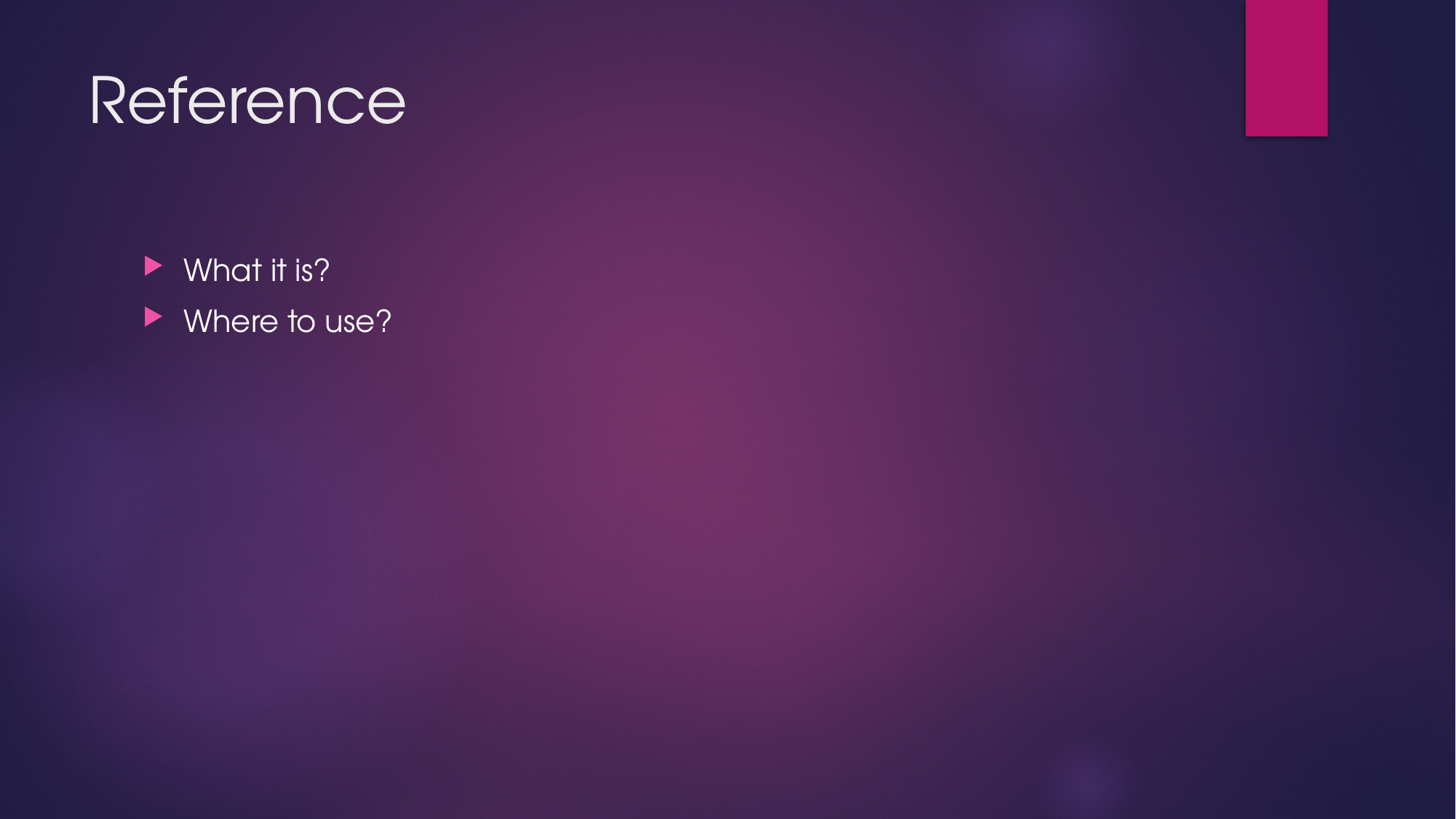

# Reference
What it is?
Where to use?